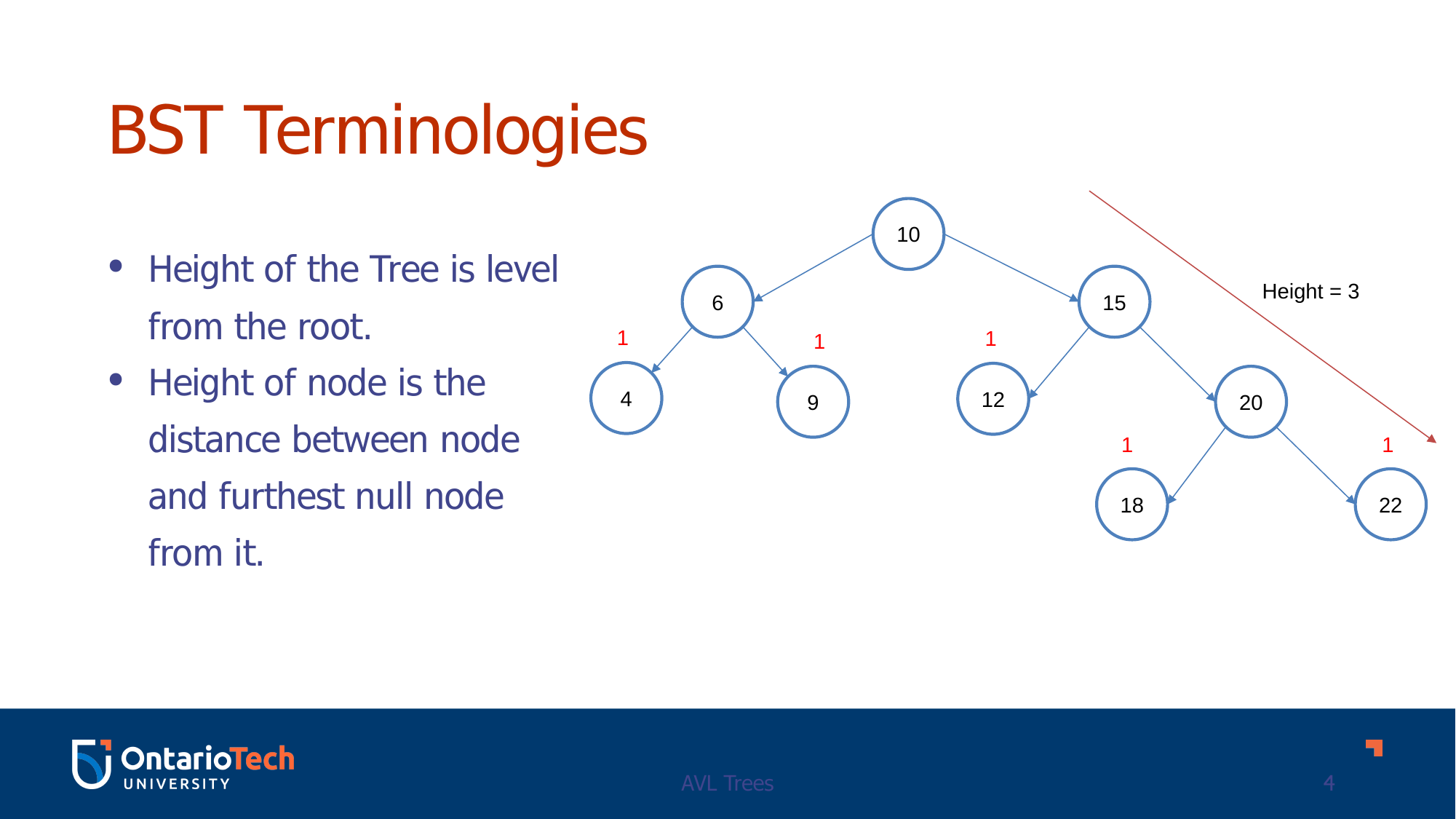

BST Terminologies
10
Height of the Tree is level from the root.
Height of node is the distance between node and furthest null node from it.
6
15
Height = 3
1
1
1
4
12
9
20
1
1
18
22
AVL Trees
4